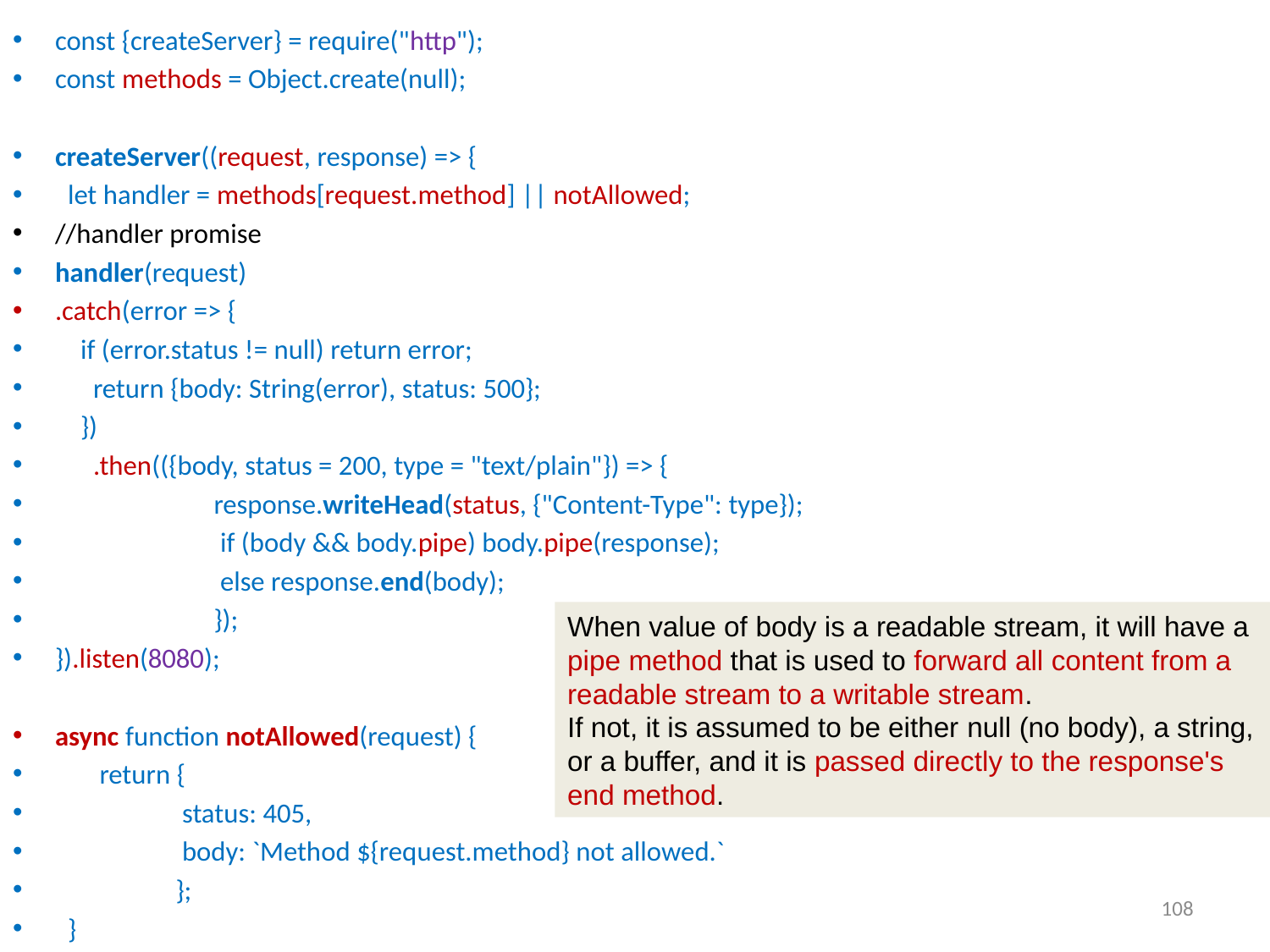

const {createServer} = require("http");
const methods = Object.create(null);

createServer((request, response) => {
  let handler = methods[request.method] || notAllowed;
//handler promise
handler(request)
.catch(error => {
    if (error.status != null) return error;
      return {body: String(error), status: 500};
    })
      .then(({body, status = 200, type = "text/plain"}) => {
                         response.writeHead(status, {"Content-Type": type});
                          if (body && body.pipe) body.pipe(response);
                          else response.end(body);
                         });
}).listen(8080);

async function notAllowed(request) {
       return {
                    status: 405,
                    body: `Method ${request.method} not allowed.`
                   };
  }
When value of body is a readable stream, it will have a pipe method that is used to forward all content from a readable stream to a writable stream.
If not, it is assumed to be either null (no body), a string, or a buffer, and it is passed directly to the response's end method.
108